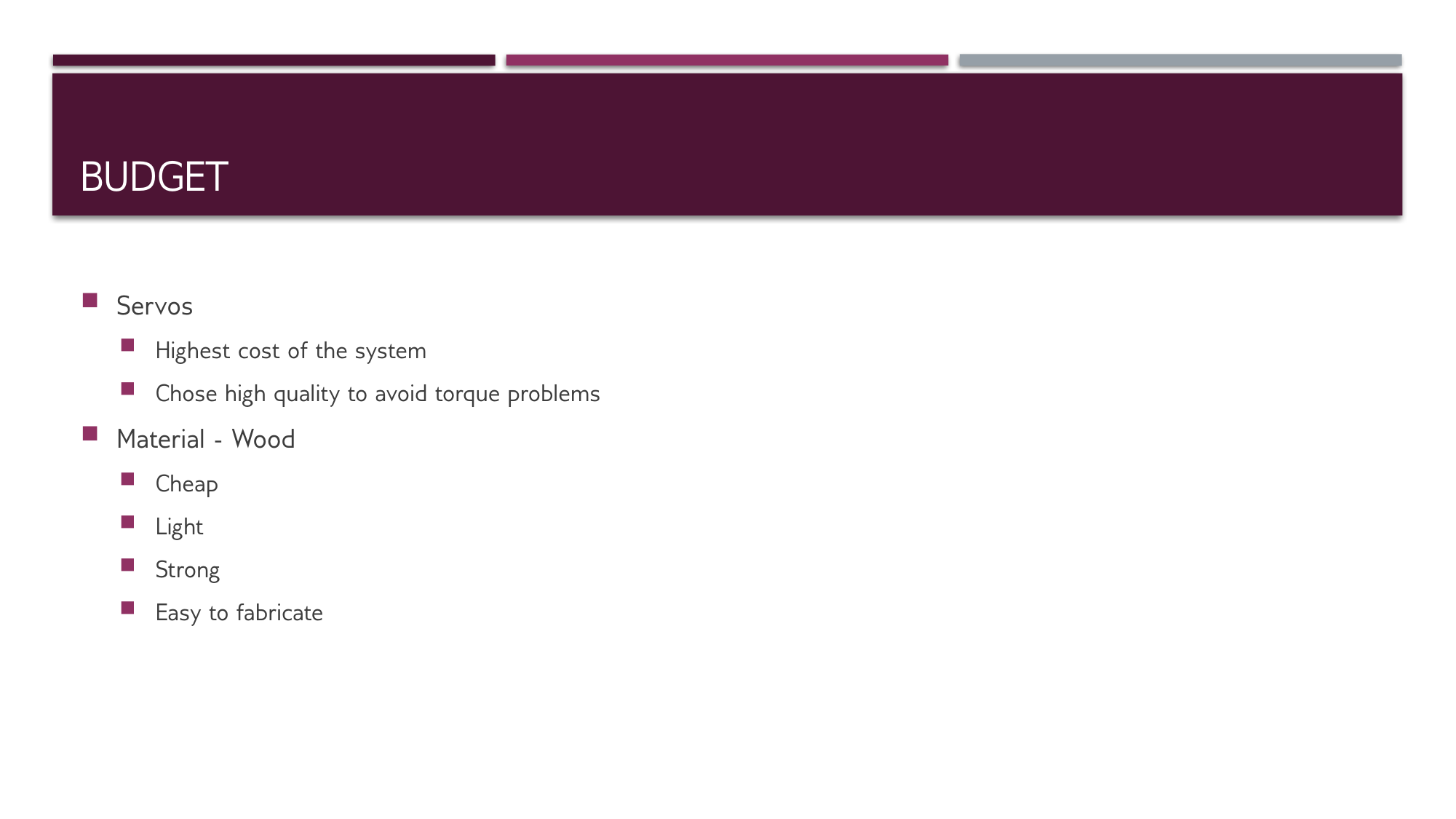

# Budget
Servos
Highest cost of the system
Chose high quality to avoid torque problems
Material - Wood
Cheap
Light
Strong
Easy to fabricate